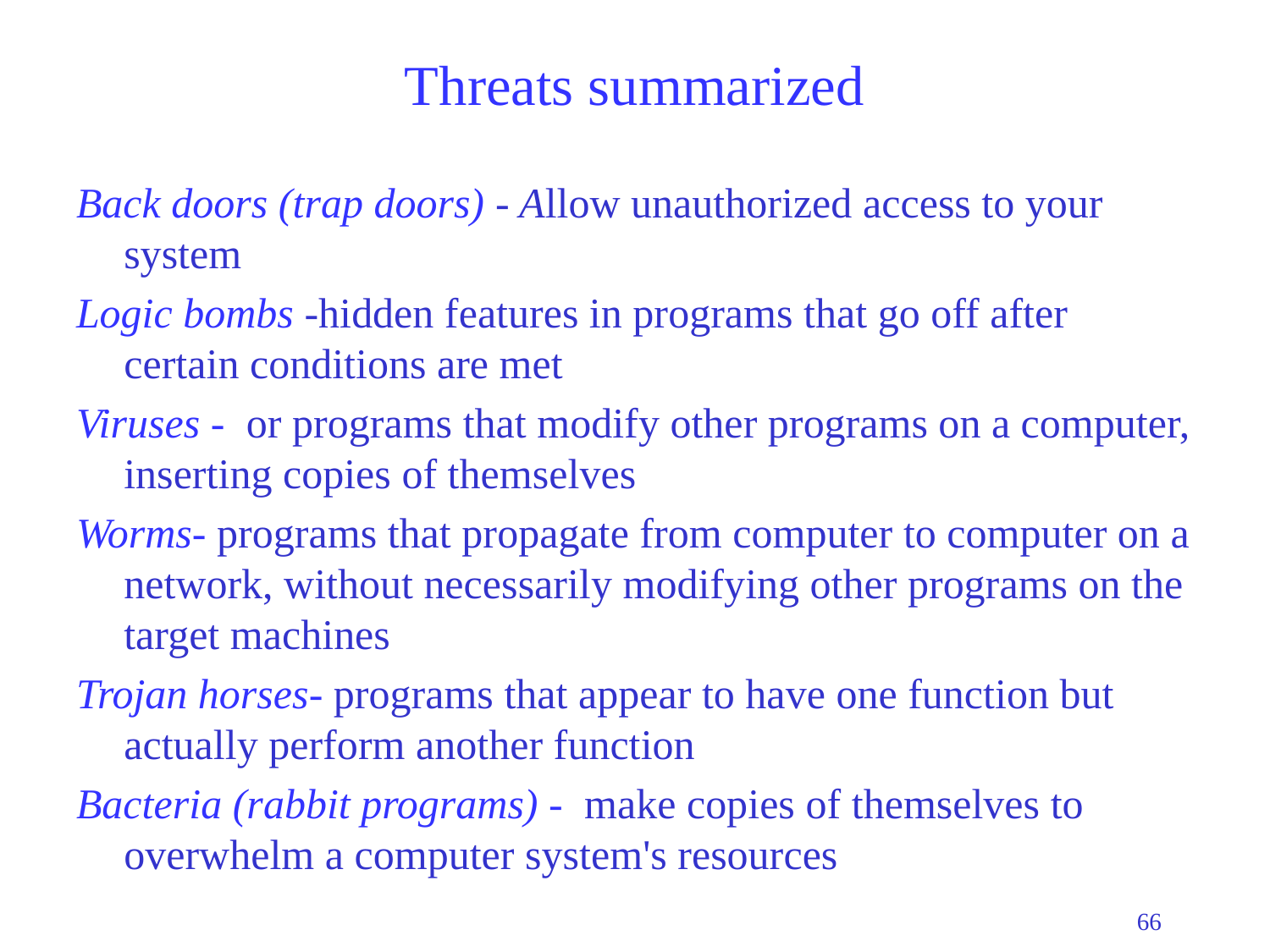

# Threats summarized
Back doors (trap doors) - Allow unauthorized access to your system
Logic bombs -hidden features in programs that go off after certain conditions are met
Viruses -  or programs that modify other programs on a computer, inserting copies of themselves
Worms- programs that propagate from computer to computer on a network, without necessarily modifying other programs on the target machines
Trojan horses- programs that appear to have one function but actually perform another function
Bacteria (rabbit programs) -  make copies of themselves to overwhelm a computer system's resources

66